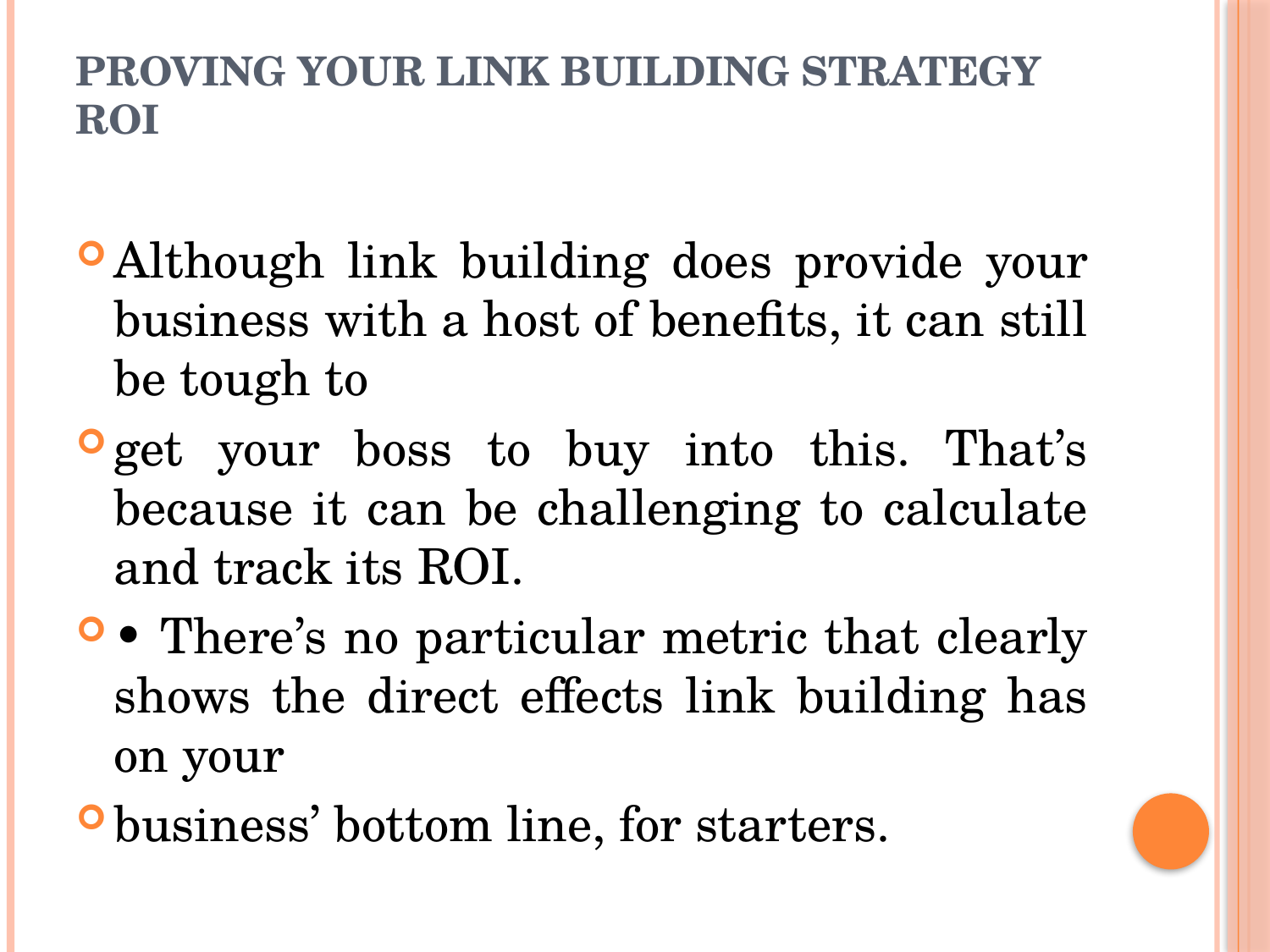

# Proving Your Link Building Strategy ROI
Although link building does provide your business with a host of benefits, it can still be tough to
get your boss to buy into this. That’s because it can be challenging to calculate and track its ROI.
• There’s no particular metric that clearly shows the direct effects link building has on your
business’ bottom line, for starters.